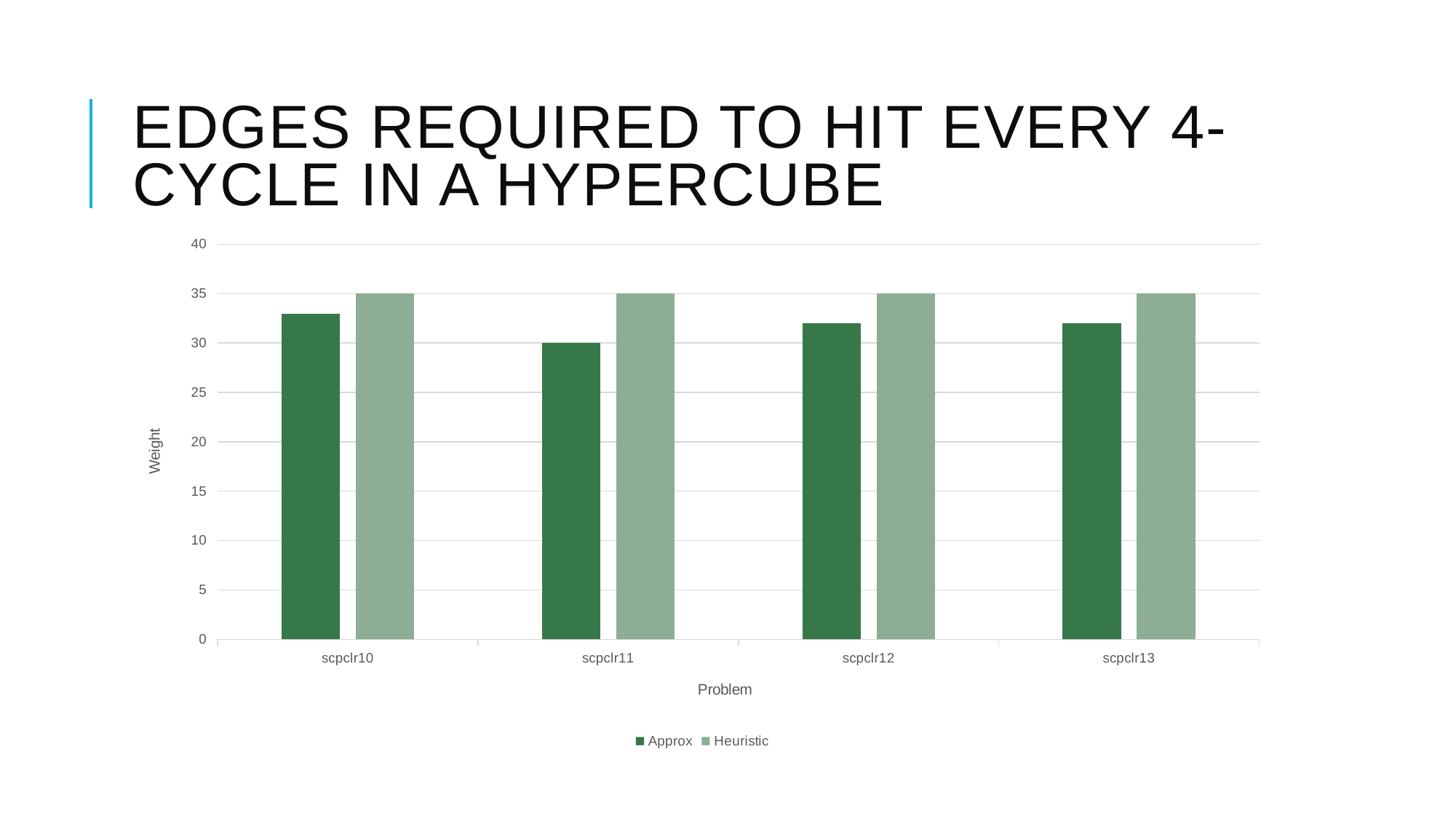

# Edges Required to hit every 4-cycle in a hypercube

### Chart

| Category | Approx | Heuristic |
|---|---|---|
| scpclr10 | 33.0 | 35.0 |
| scpclr11 | 30.0 | 35.0 |
| scpclr12 | 32.0 | 35.0 |
| scpclr13 | 32.0 | 35.0 |